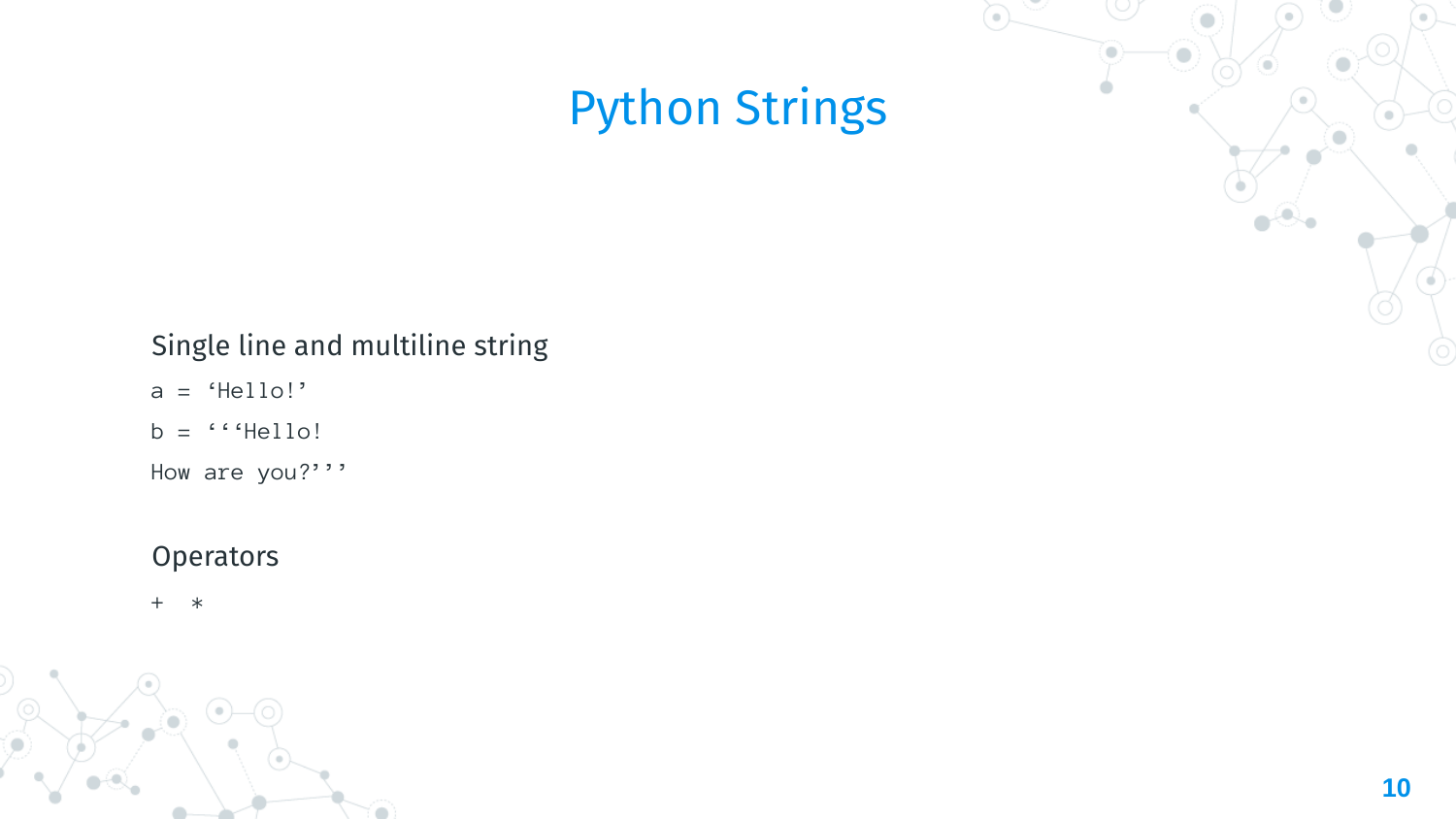

# Python Strings
Single line and multiline string
a = ‘Hello!’
b = ‘‘‘Hello!
How are you?’’’

Operators
+  *
10